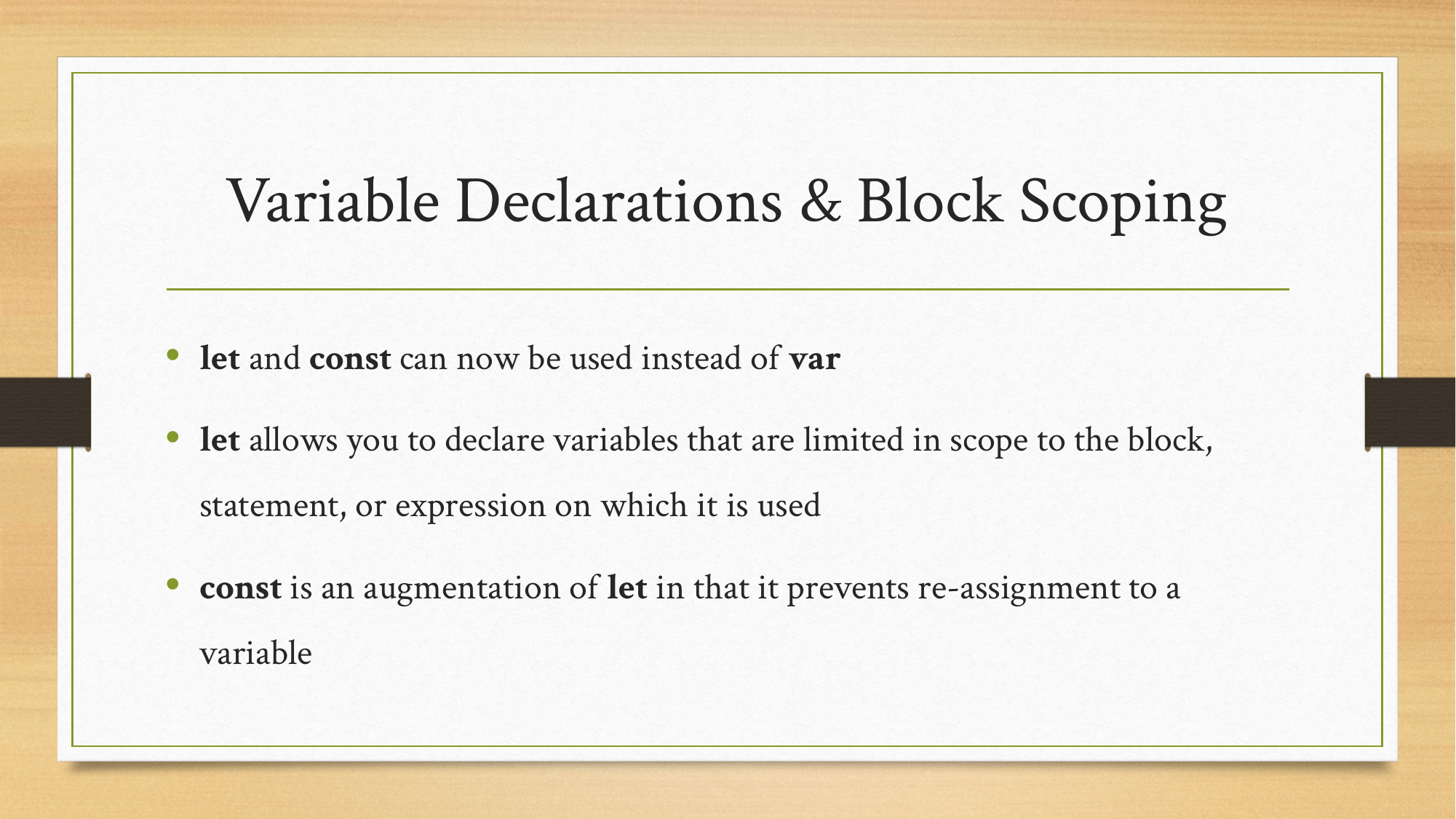

# Variable Declarations & Block Scoping
let and const can now be used instead of var
let allows you to declare variables that are limited in scope to the block, statement, or expression on which it is used
const is an augmentation of let in that it prevents re-assignment to a variable